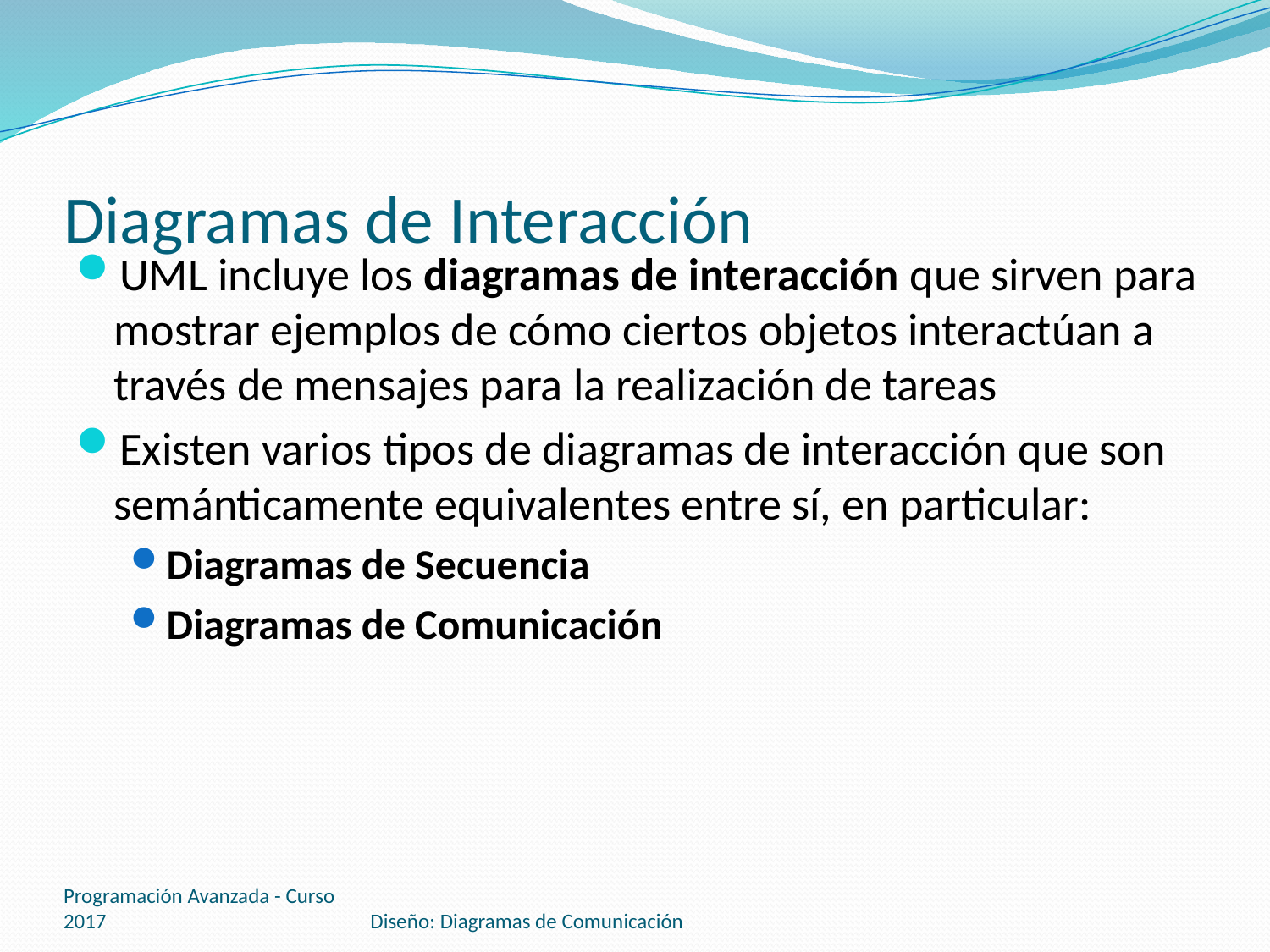

# Diagramas de Interacción
UML incluye los diagramas de interacción que sirven para mostrar ejemplos de cómo ciertos objetos interactúan a través de mensajes para la realización de tareas
Existen varios tipos de diagramas de interacción que son semánticamente equivalentes entre sí, en particular:
Diagramas de Secuencia
Diagramas de Comunicación
Programación Avanzada - Curso 2017
Diseño: Diagramas de Comunicación